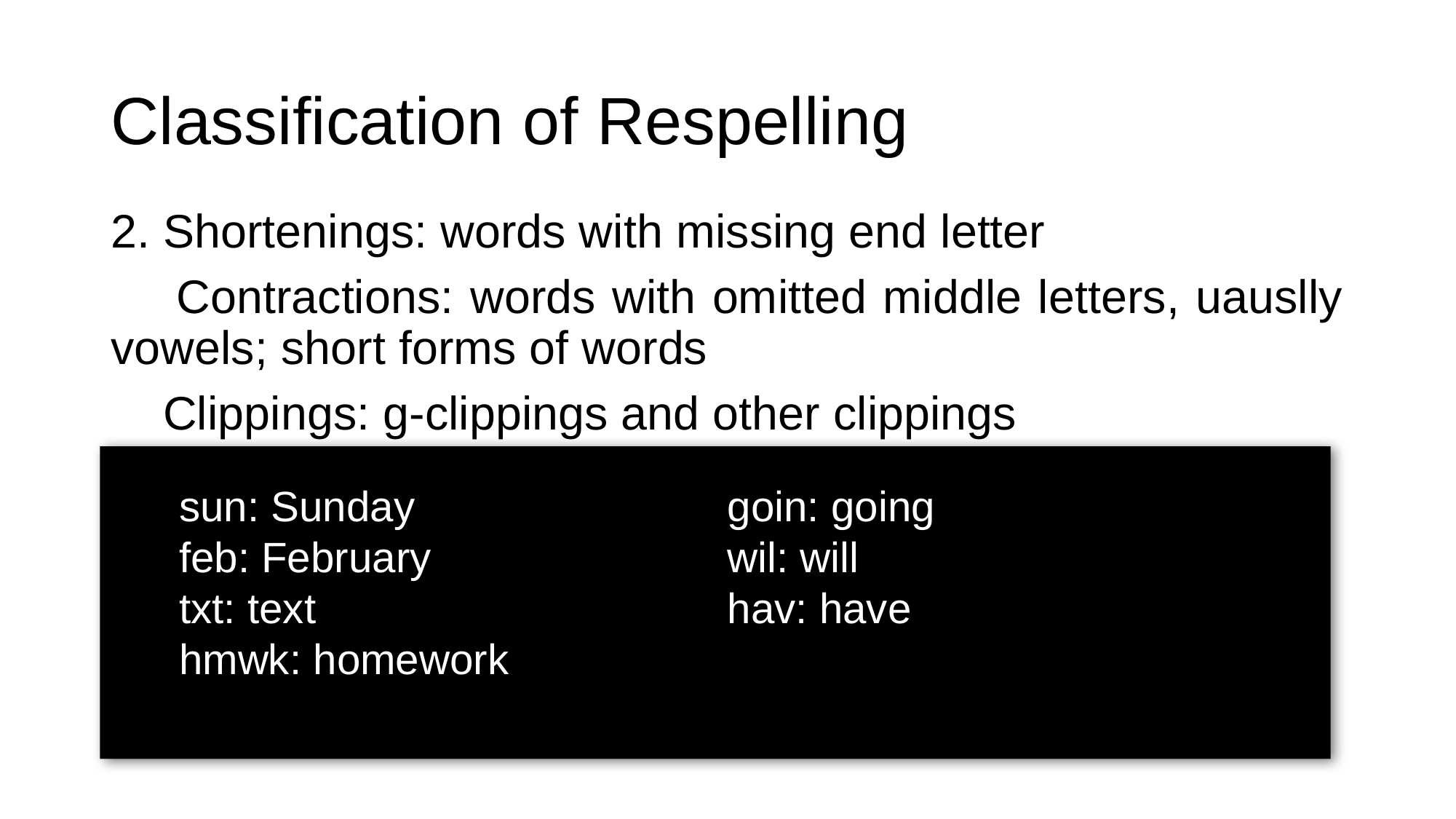

# Classification of Respelling
2. Shortenings: words with missing end letter
    Contractions: words with omitted middle letters, uauslly vowels; short forms of words
    Clippings: g-clippings and other clippings

sun: Sunday
feb: February
txt: text
hmwk: homework
goin: going
wil: will
hav: have